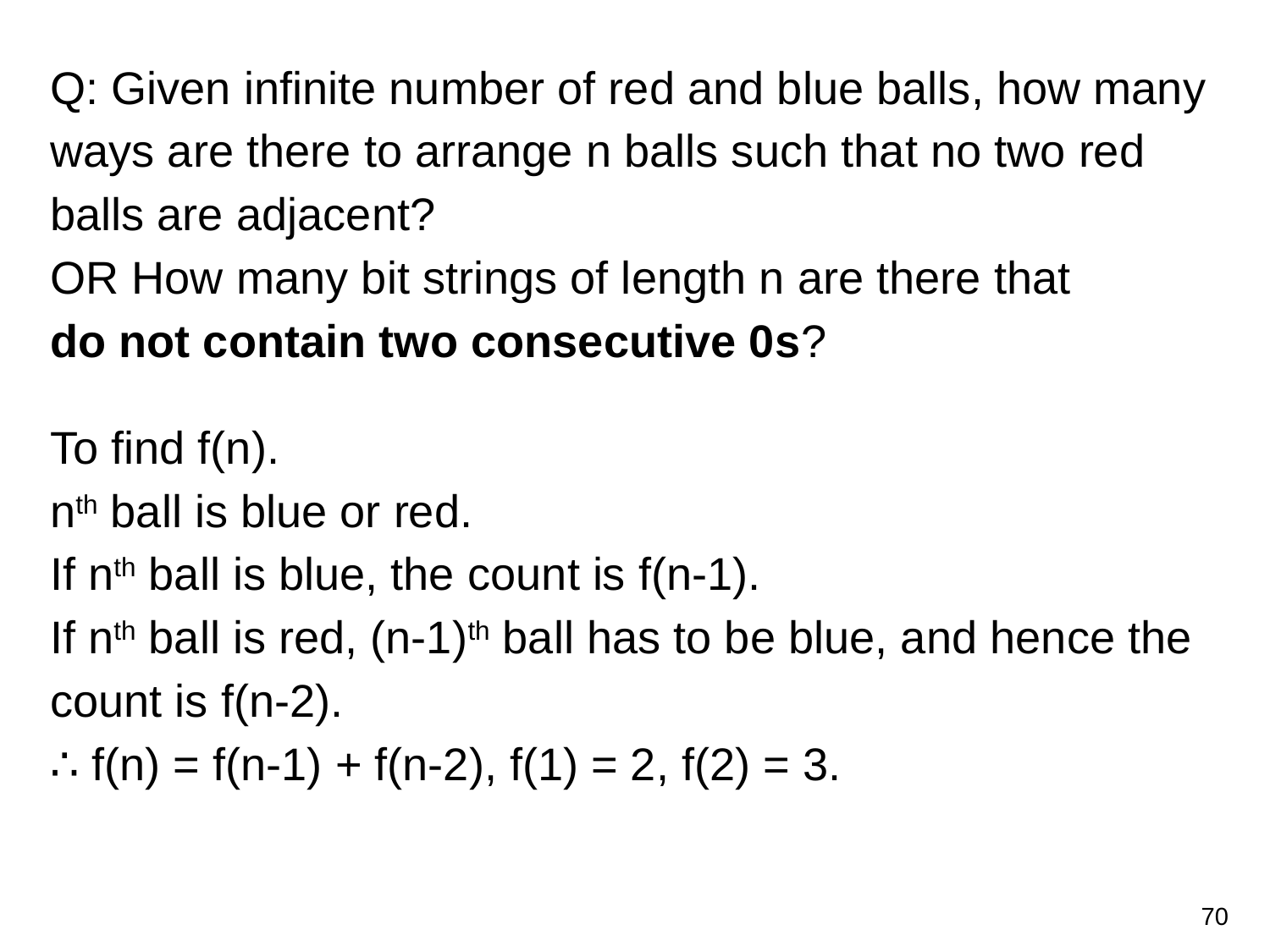

Q: Given infinite number of red and blue balls, how many ways are there to arrange n balls such that no two red balls are adjacent?
OR How many bit strings of length n are there that
do not contain two consecutive 0s?

To find f(n).
nth ball is blue or red.
If nth ball is blue, the count is f(n-1).
If nth ball is red, (n-1)th ball has to be blue, and hence the count is f(n-2).
∴ f(n) = f(n-1) + f(n-2), f(1) = 2, f(2) = 3.
70